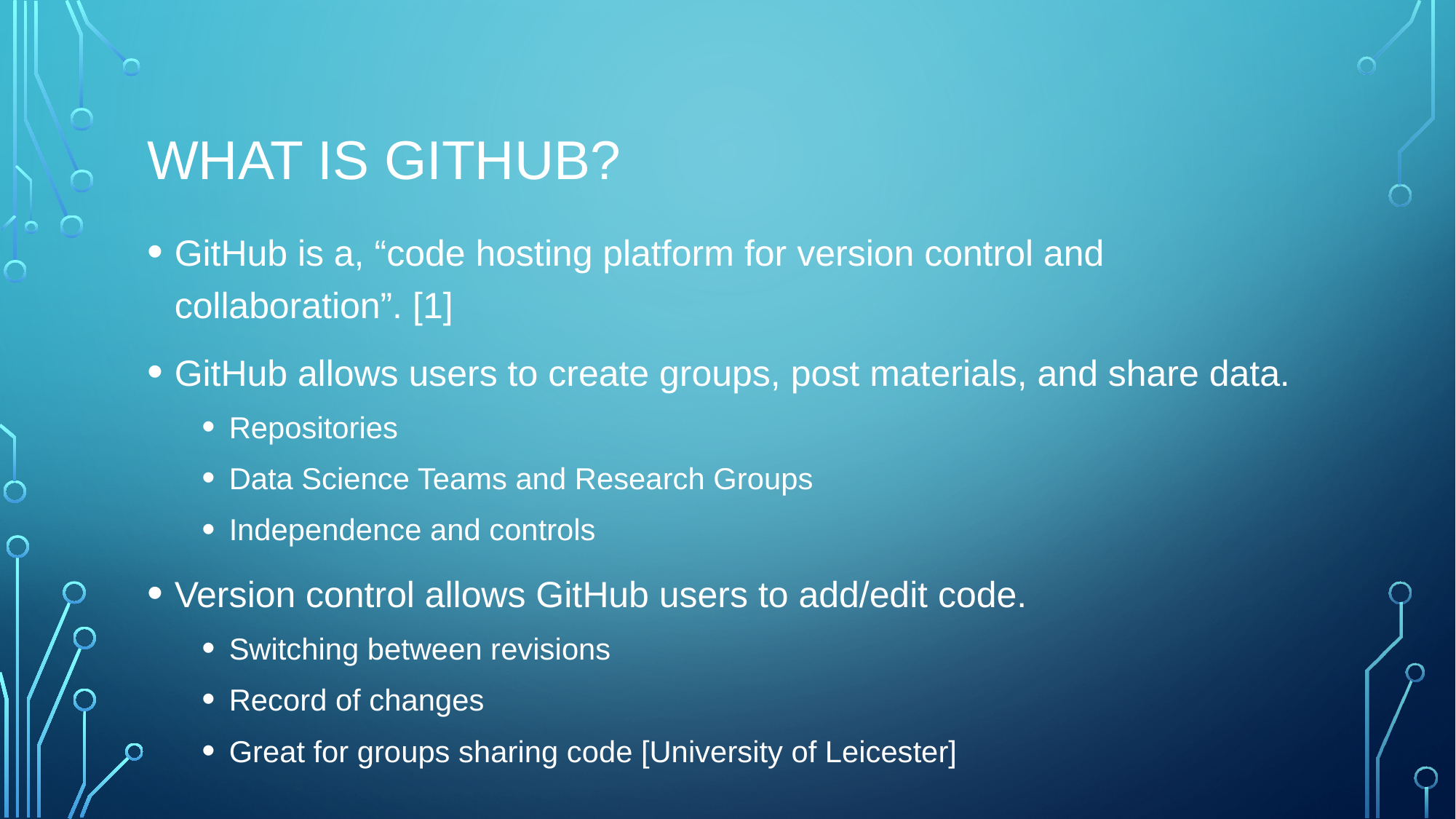

# WHAT IS GITHUB?
GitHub is a, “code hosting platform for version control and collaboration”. [1]
GitHub allows users to create groups, post materials, and share data.
Repositories
Data Science Teams and Research Groups
Independence and controls
Version control allows GitHub users to add/edit code.
Switching between revisions
Record of changes
Great for groups sharing code [University of Leicester]